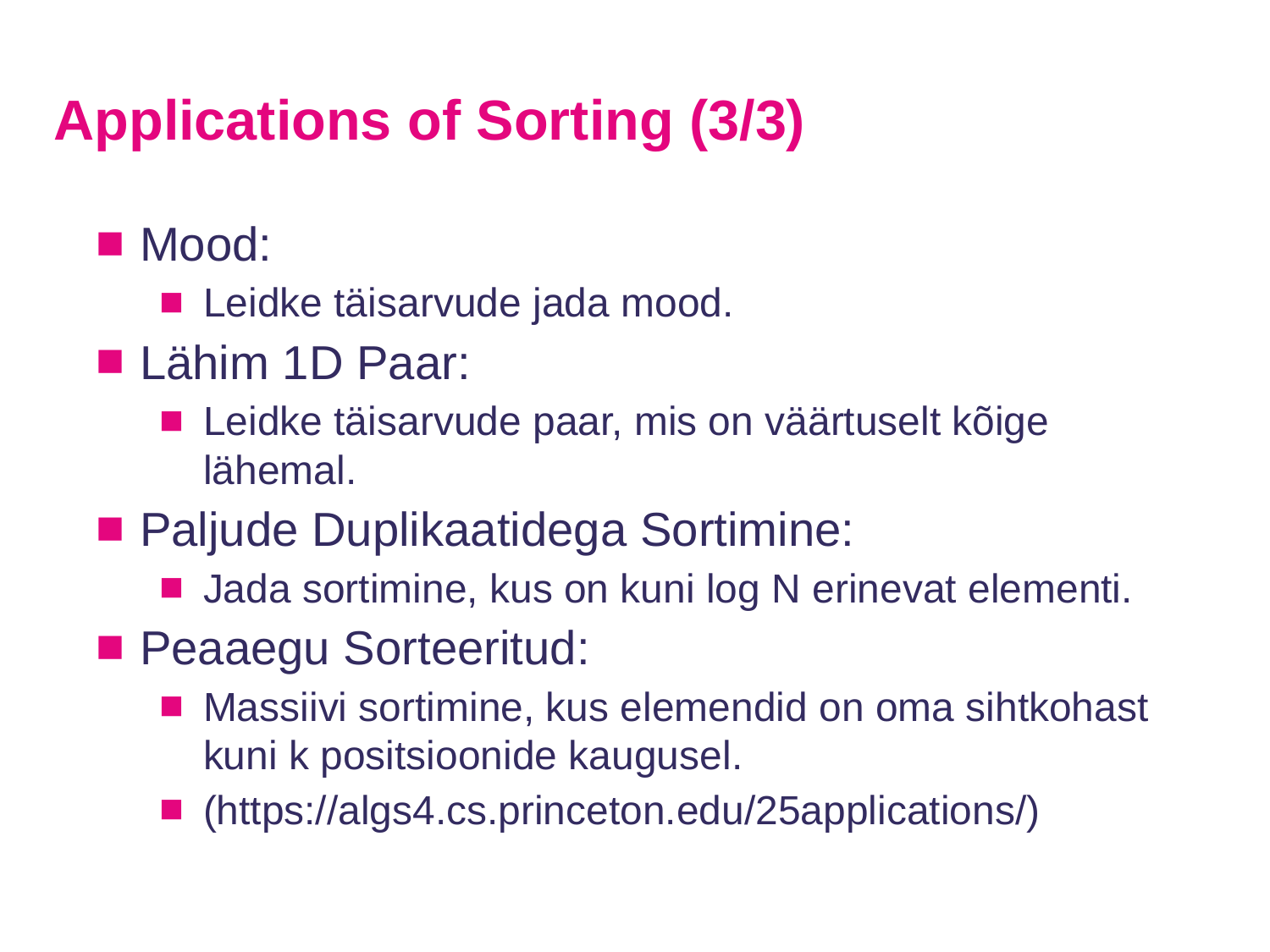

# Applications of Sorting (3/3)
Mood:
Leidke täisarvude jada mood.
Lähim 1D Paar:
Leidke täisarvude paar, mis on väärtuselt kõige lähemal.
Paljude Duplikaatidega Sortimine:
Jada sortimine, kus on kuni log N erinevat elementi.
Peaaegu Sorteeritud:
Massiivi sortimine, kus elemendid on oma sihtkohast kuni k positsioonide kaugusel.
(https://algs4.cs.princeton.edu/25applications/)